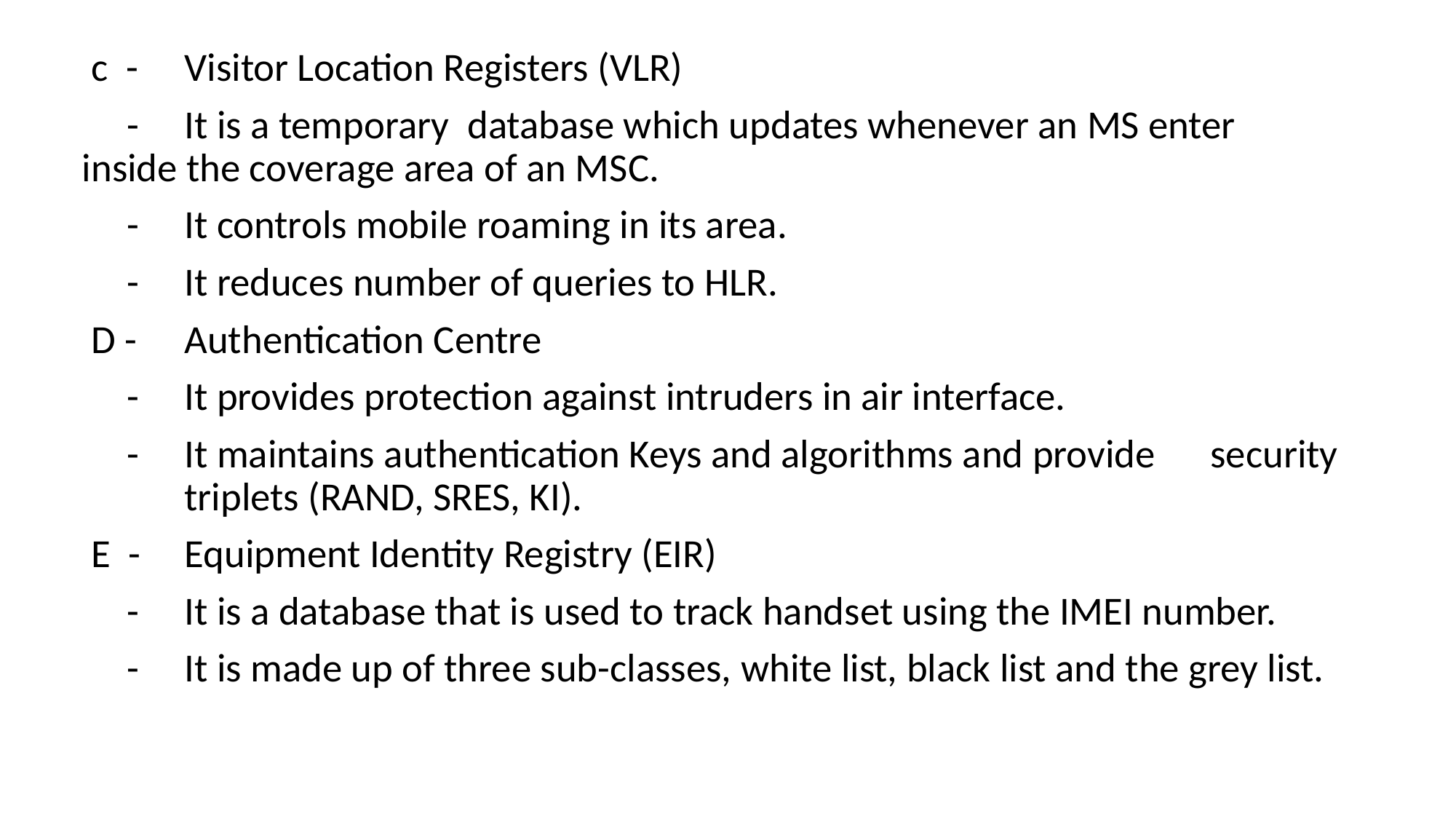

c  -	Visitor Location Registers (VLR)
     -	It is a temporary  database which updates whenever an MS enter 	inside the coverage area of an MSC.
     -	It controls mobile roaming in its area.
     -	It reduces number of queries to HLR.
 D - 	Authentication Centre
     -	It provides protection against intruders in air interface.
     -	It maintains authentication Keys and algorithms and provide 	security 	triplets (RAND, SRES, KI).
 E  -	Equipment Identity Registry (EIR)
     -	It is a database that is used to track handset using the IMEI number.
     -	It is made up of three sub-classes, white list, black list and the grey list.